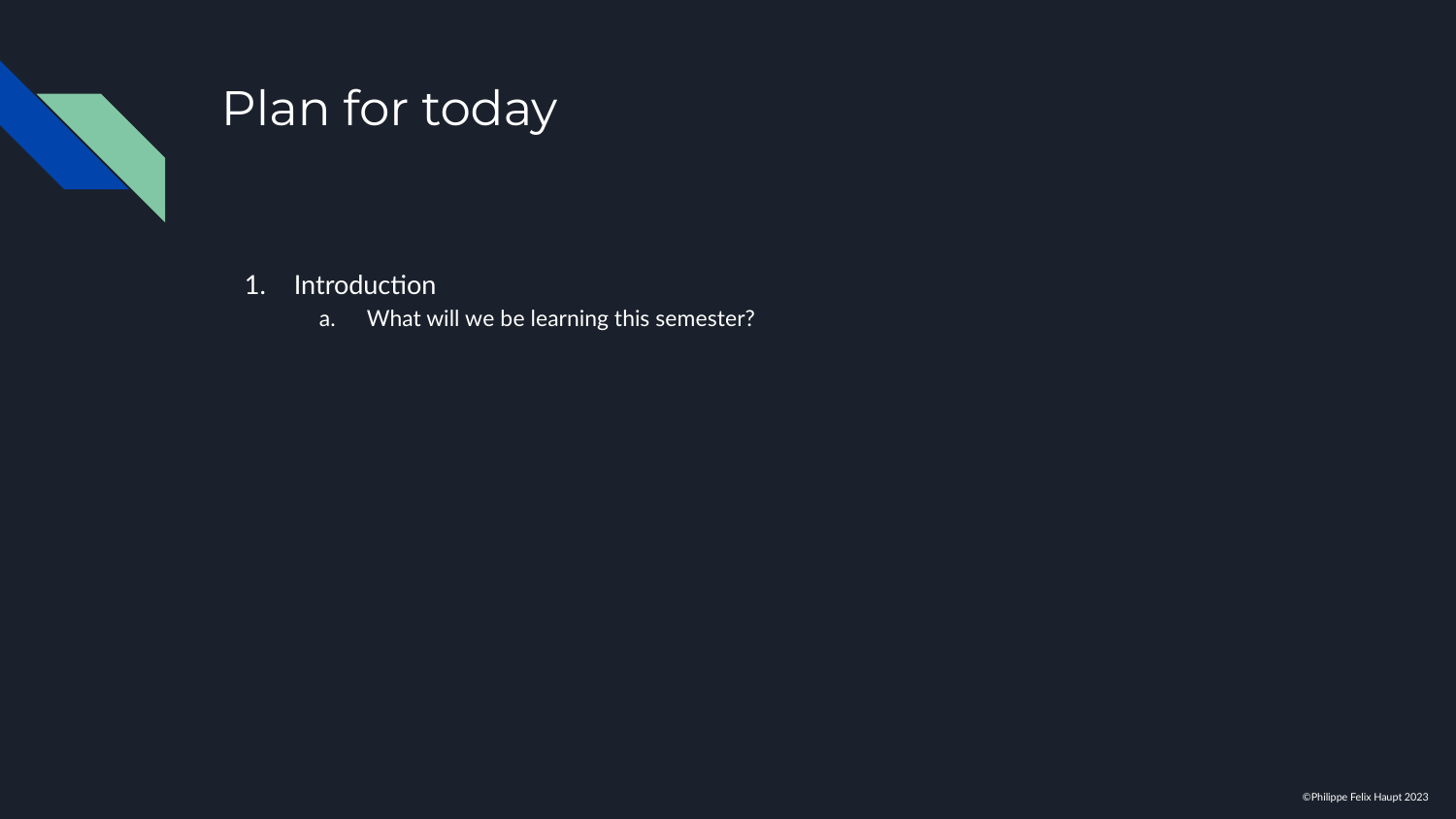

# Plan for today
Introduction
What will we be learning this semester?
©Philippe Felix Haupt 2023